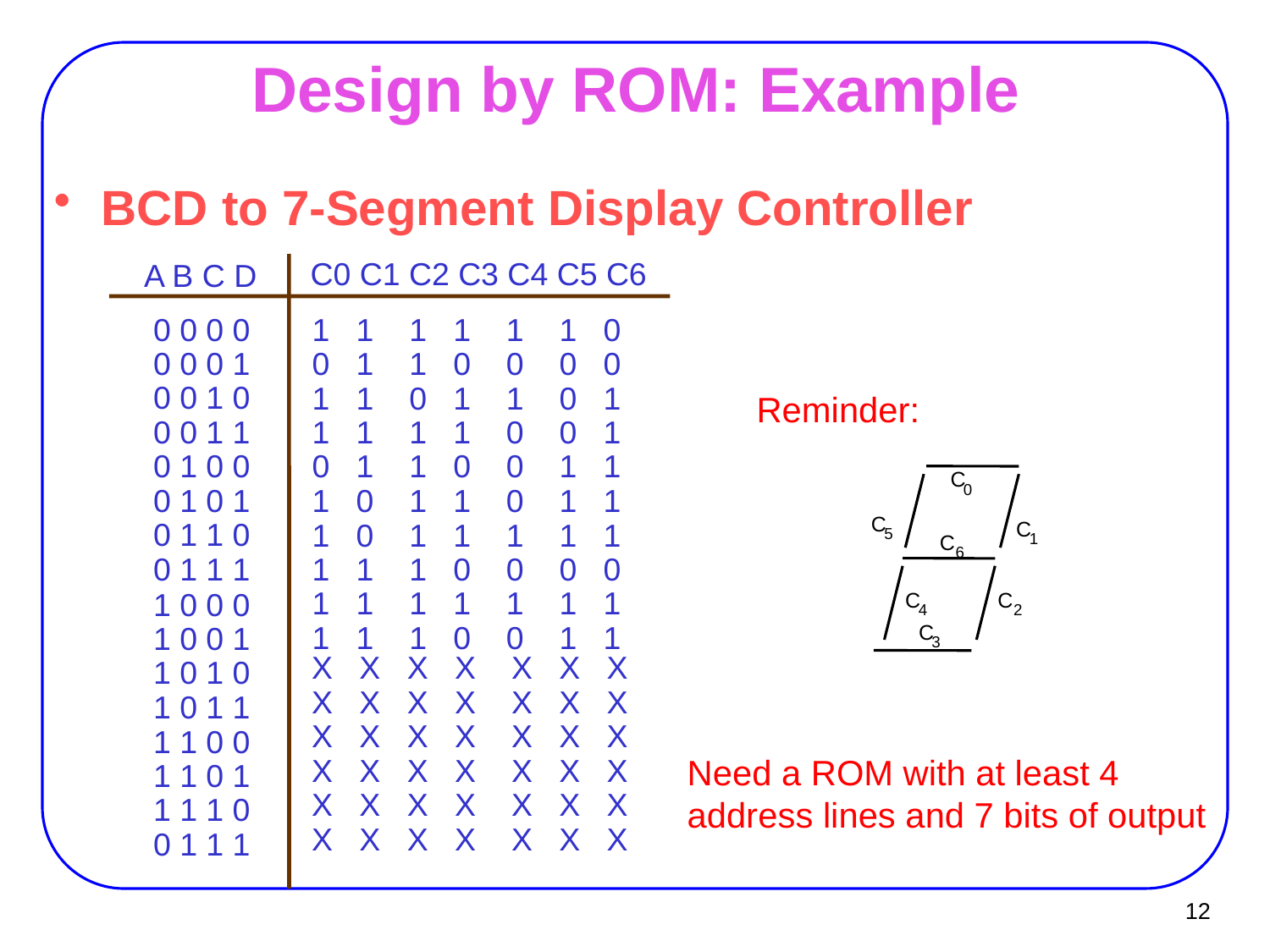

# Design by ROM: Example
BCD to 7-Segment Display Controller

C0 C1 C2 C3 C4 C5 C6
A B C D

0 0 0 0
0 0 0 1
0 0 1 0
0 0 1 1
0 1 0 0
0 1 0 1
0 1 1 0
0 1 1 1
1   1    1   1    1    1   0
0   1    1   0    0    0   0
1   1    0   1    1    0   1
1   1    1   1    0    0   1
0   1    1   0    0    1   1
1   0    1   1    0    1   1
1   0    1   1    1    1   1
1   1    1   0    0    0   0
1   1    1   1    1    1   1
1   1    1   0    0    1   1
Reminder:
C
0

C
5
C
1
C
6

1 0 0 0
1 0 0 1
1 0 1 0
1 0 1 1
1 1 0 0
1 1 0 1
1 1 1 0
0 1 1 1
C
4
C
2
C
3
X   X   X   X    X   X   X
X   X   X   X    X   X   X
X   X   X   X    X   X   X
X   X   X   X    X   X   X
X   X   X   X    X   X   X
X   X   X   X    X   X   X

Need a ROM with at least 4 address lines and 7 bits of output
12